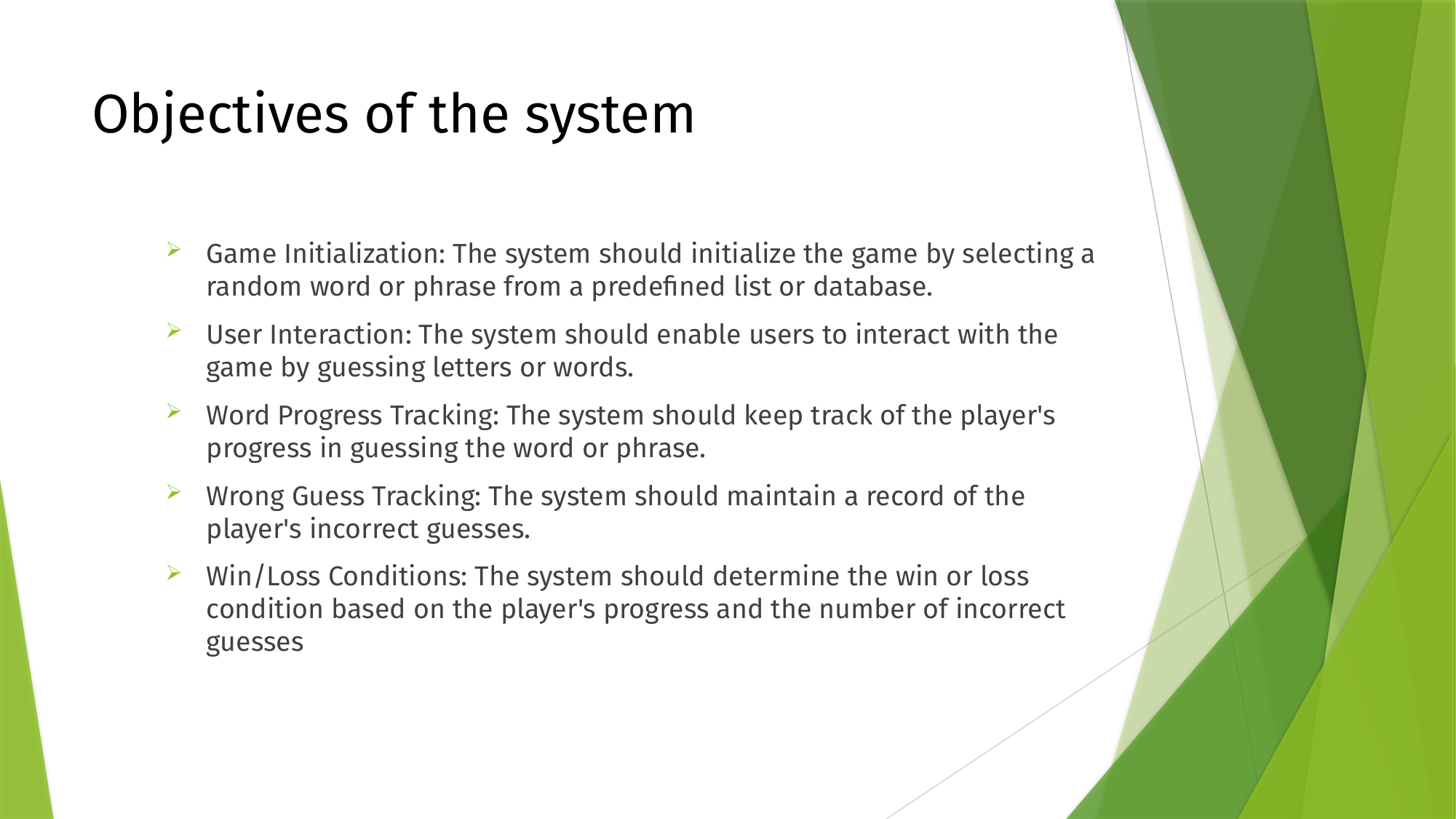

# Objectives of the system
Game Initialization: The system should initialize the game by selecting a random word or phrase from a predefined list or database.
User Interaction: The system should enable users to interact with the game by guessing letters or words.
Word Progress Tracking: The system should keep track of the player's progress in guessing the word or phrase.
Wrong Guess Tracking: The system should maintain a record of the player's incorrect guesses.
Win/Loss Conditions: The system should determine the win or loss condition based on the player's progress and the number of incorrect guesses